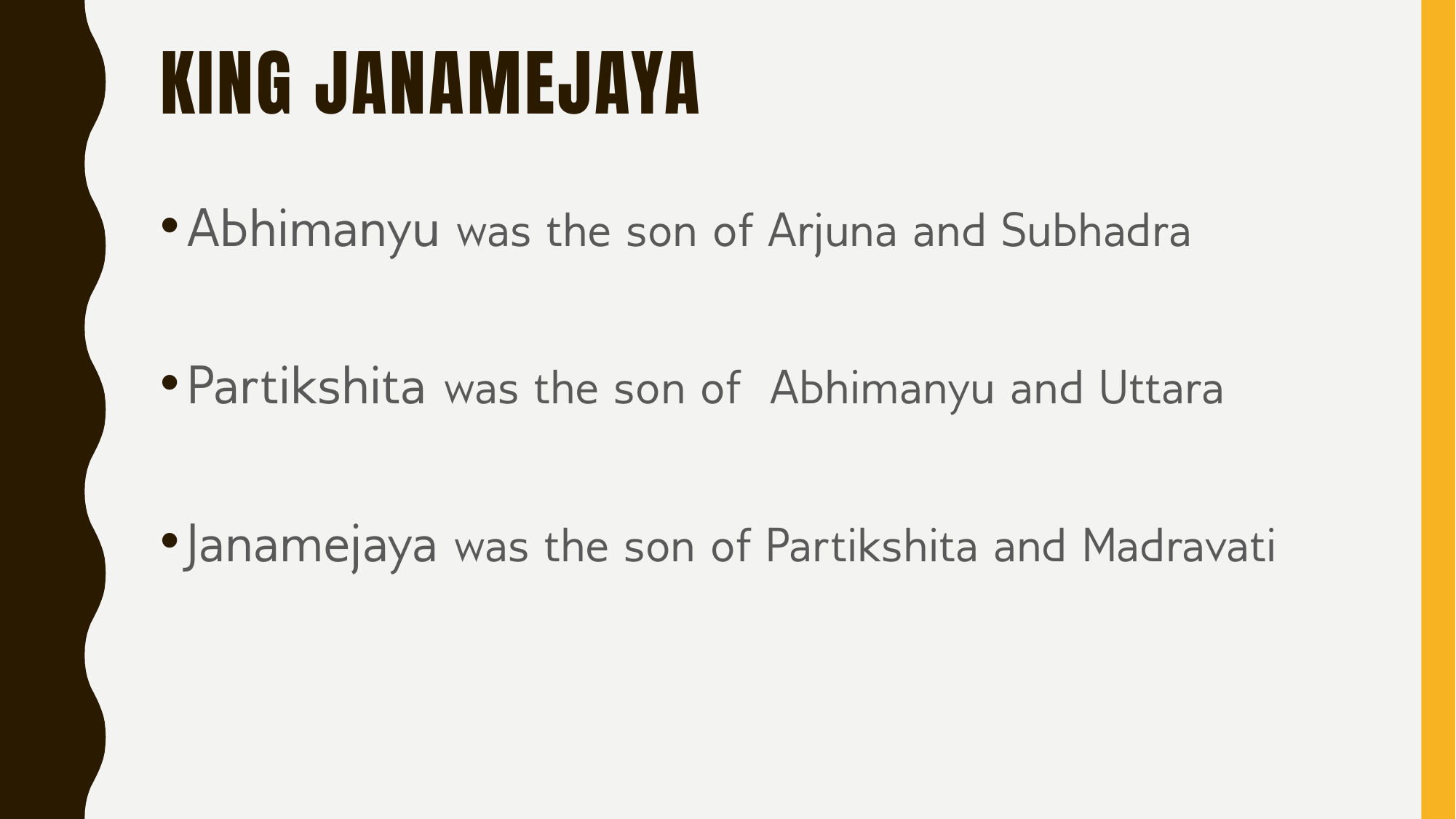

# King JANAMEJAYA
Abhimanyu was the son of Arjuna and Subhadra

Partikshita was the son of  Abhimanyu and Uttara

Janamejaya was the son of Partikshita and Madravati